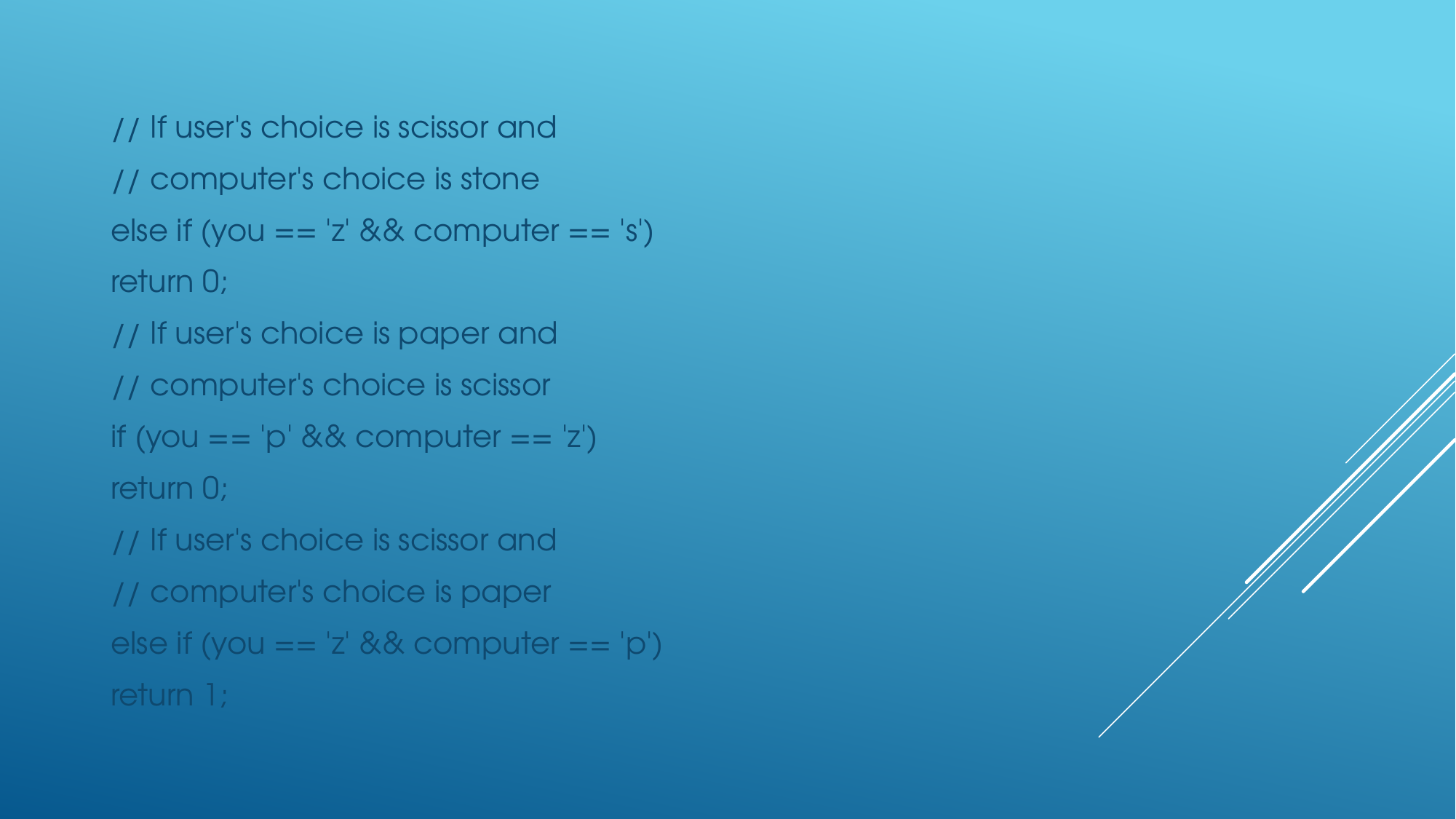

// If user's choice is scissor and
// computer's choice is stone
else if (you == 'z' && computer == 's')
return 0;
// If user's choice is paper and
// computer's choice is scissor
if (you == 'p' && computer == 'z')
return 0;
// If user's choice is scissor and
// computer's choice is paper
else if (you == 'z' && computer == 'p')
return 1;